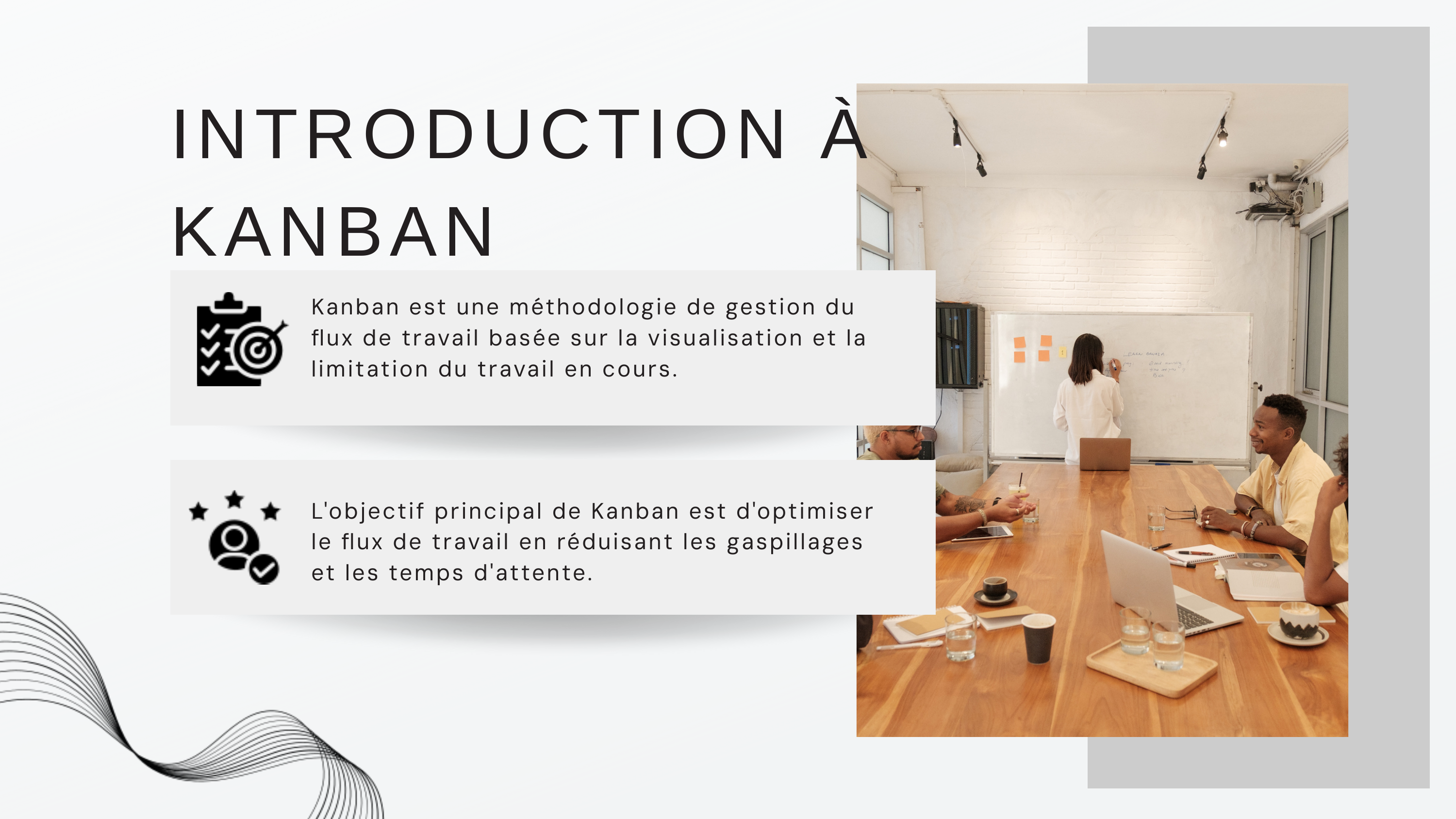

INTRODUCTION À KANBAN

Kanban est une méthodologie de gestion du flux de travail basée sur la visualisation et la limitation du travail en cours.

L'objectif principal de Kanban est d'optimiser le flux de travail en réduisant les gaspillages et les temps d'attente.